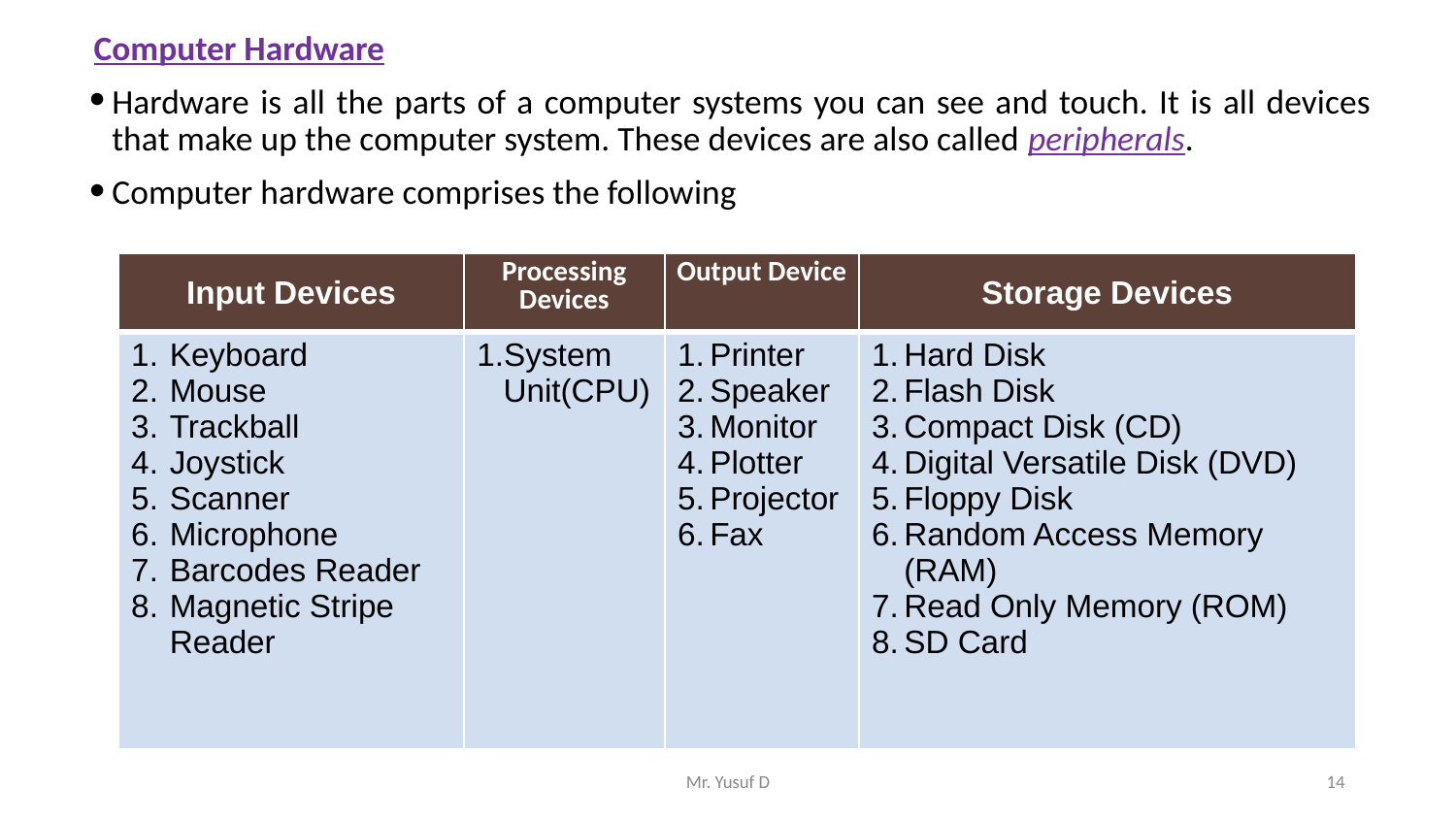

Computer Hardware
Hardware is all the parts of a computer systems you can see and touch. It is all devices that make up the computer system. These devices are also called peripherals.
Computer hardware comprises the following

| Input Devices | Processing Devices | Output Device | Storage Devices |
| --- | --- | --- | --- |
| Keyboard Mouse Trackball Joystick Scanner Microphone Barcodes Reader Magnetic Stripe Reader | System Unit(CPU) | Printer Speaker Monitor Plotter Projector Fax | Hard Disk Flash Disk Compact Disk (CD) Digital Versatile Disk (DVD) Floppy Disk Random Access Memory (RAM) Read Only Memory (ROM) SD Card |
Mr. Yusuf D
14